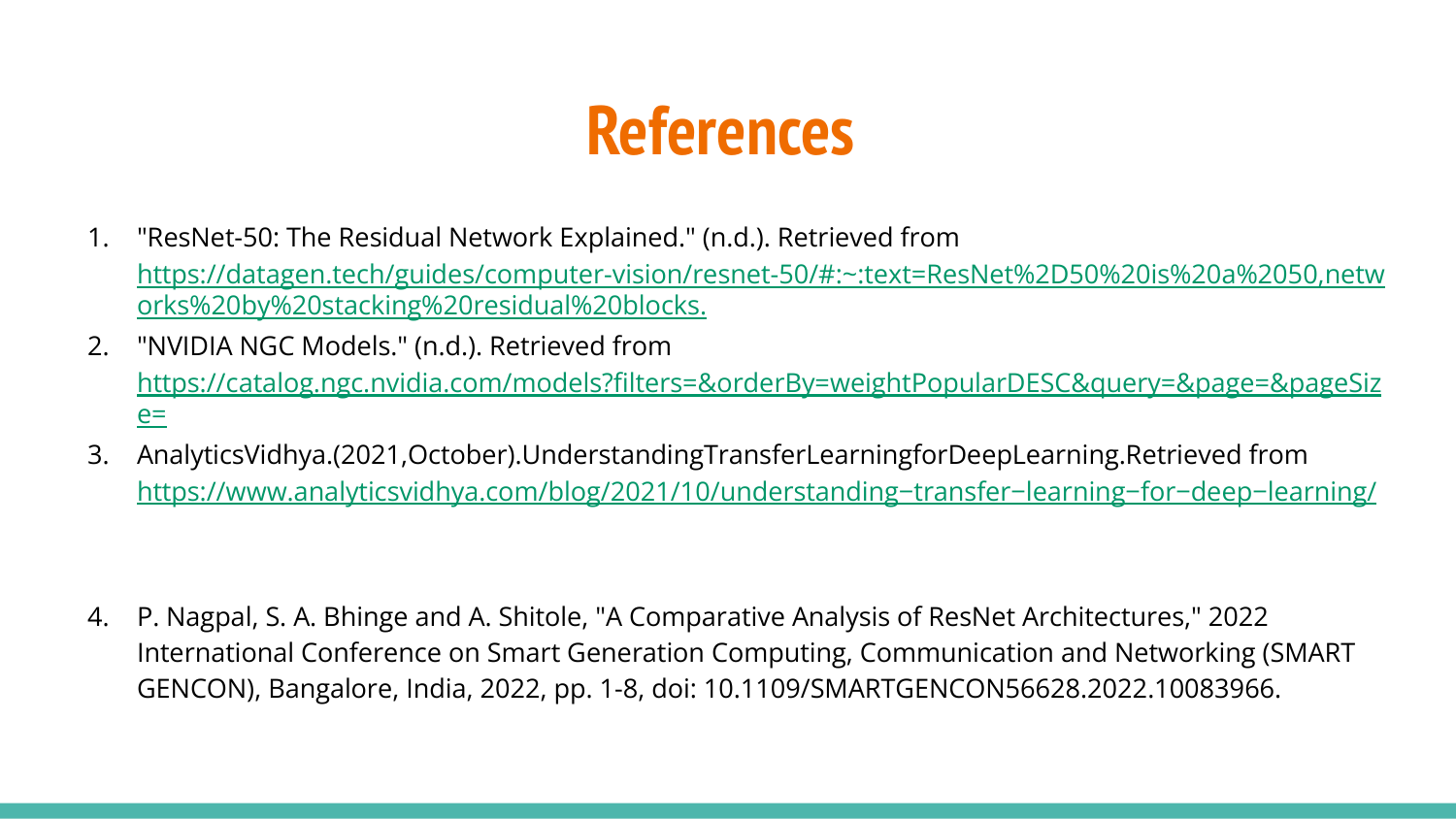

# References
"ResNet-50: The Residual Network Explained." (n.d.). Retrieved from https://datagen.tech/guides/computer-vision/resnet-50/#:~:text=ResNet%2D50%20is%20a%2050,networks%20by%20stacking%20residual%20blocks.
"NVIDIA NGC Models." (n.d.). Retrieved from https://catalog.ngc.nvidia.com/models?filters=&orderBy=weightPopularDESC&query=&page=&pageSize=
AnalyticsVidhya.(2021,October).UnderstandingTransferLearningforDeepLearning.Retrieved from https://www.analyticsvidhya.com/blog/2021/10/understanding−transfer−learning−for−deep−learning/

P. Nagpal, S. A. Bhinge and A. Shitole, "A Comparative Analysis of ResNet Architectures," 2022 International Conference on Smart Generation Computing, Communication and Networking (SMART GENCON), Bangalore, India, 2022, pp. 1-8, doi: 10.1109/SMARTGENCON56628.2022.10083966.